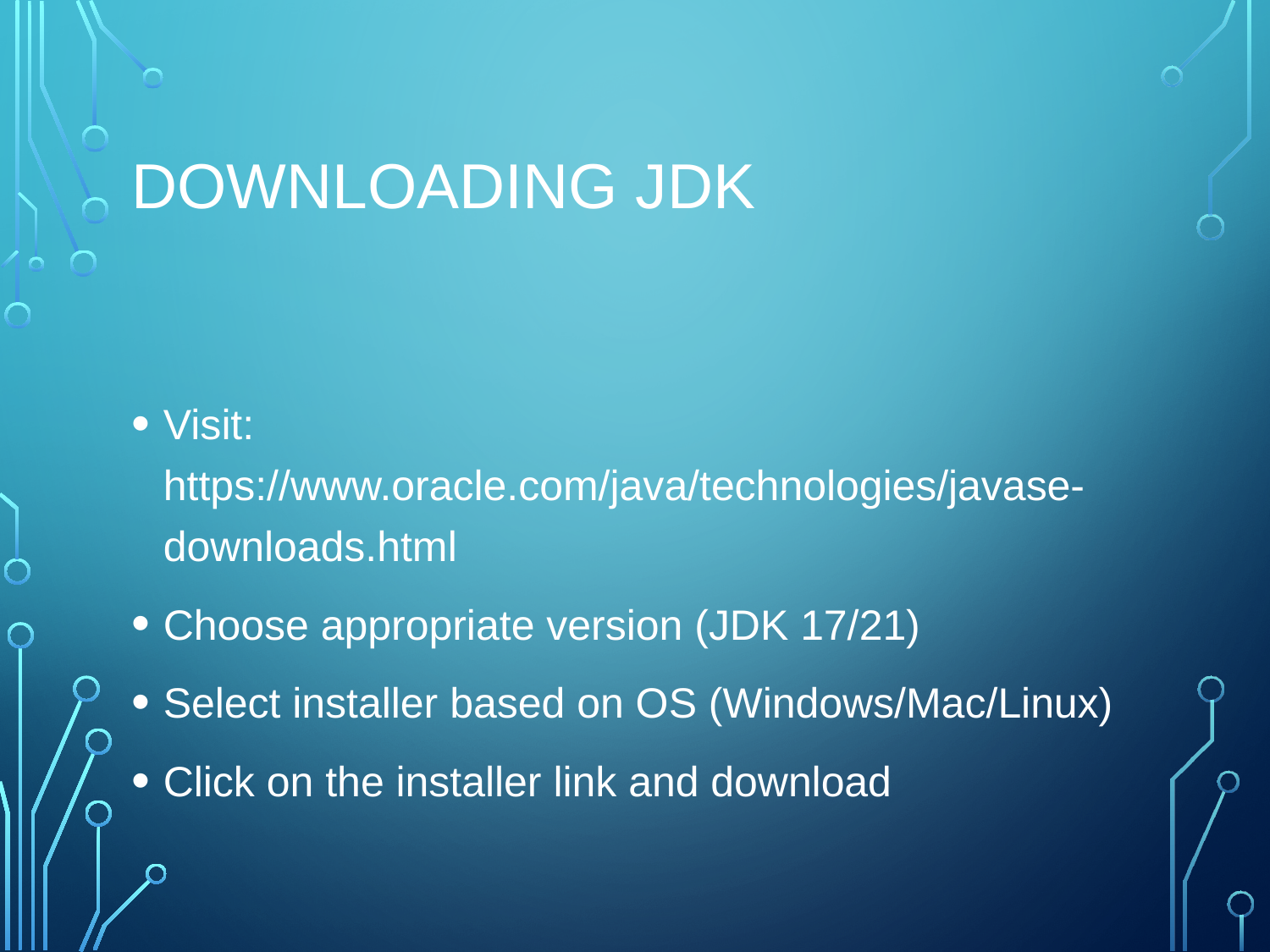

# Downloading JDK

Visit: https://www.oracle.com/java/technologies/javase-downloads.html
Choose appropriate version (JDK 17/21)
Select installer based on OS (Windows/Mac/Linux)
Click on the installer link and download